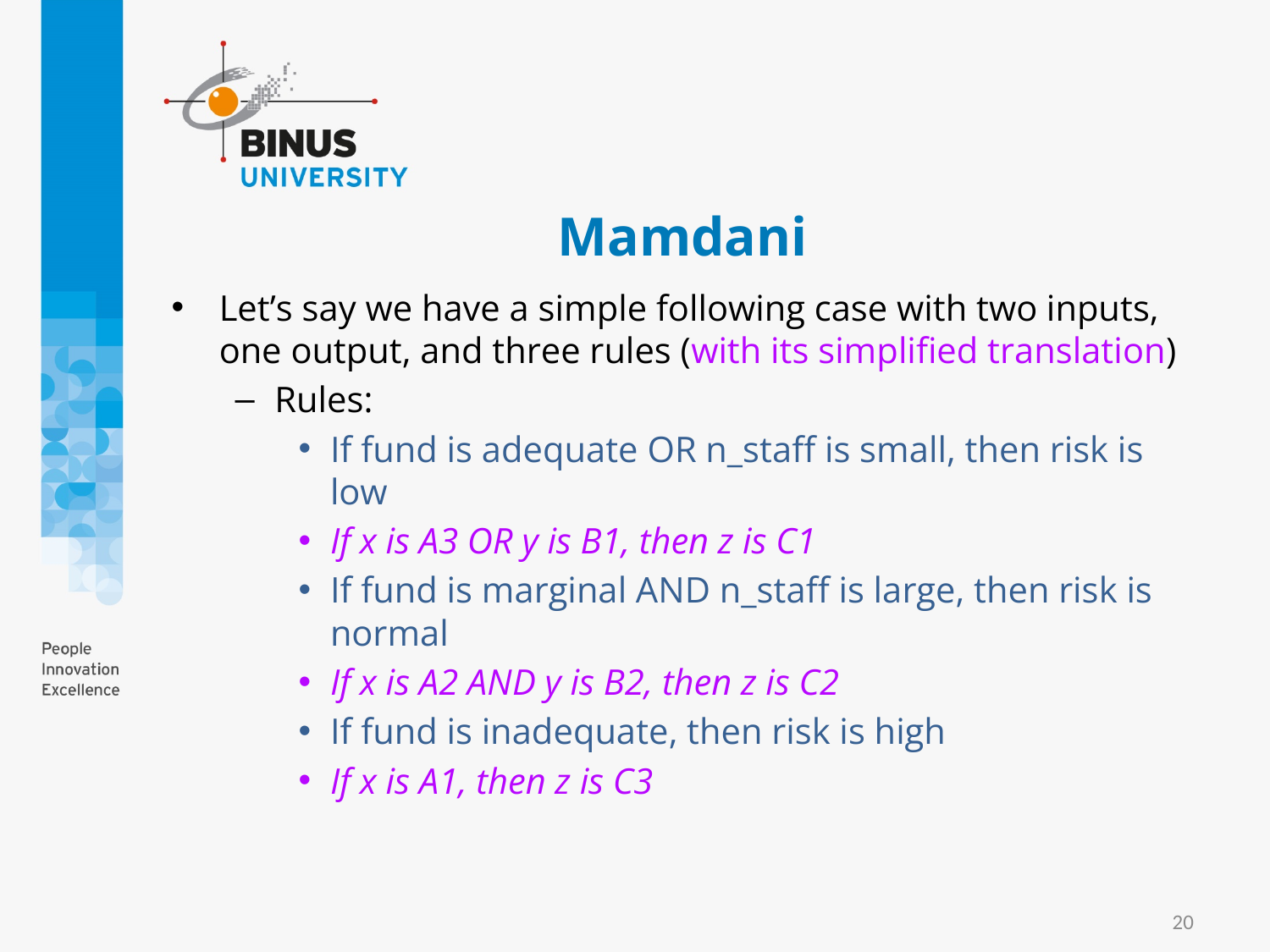

# Mamdani
Let’s say we have a simple following case with two inputs, one output, and three rules (with its simplified translation)
Rules:
If fund is adequate OR n_staff is small, then risk is low
If x is A3 OR y is B1, then z is C1
If fund is marginal AND n_staff is large, then risk is normal
If x is A2 AND y is B2, then z is C2
If fund is inadequate, then risk is high
If x is A1, then z is C3
20